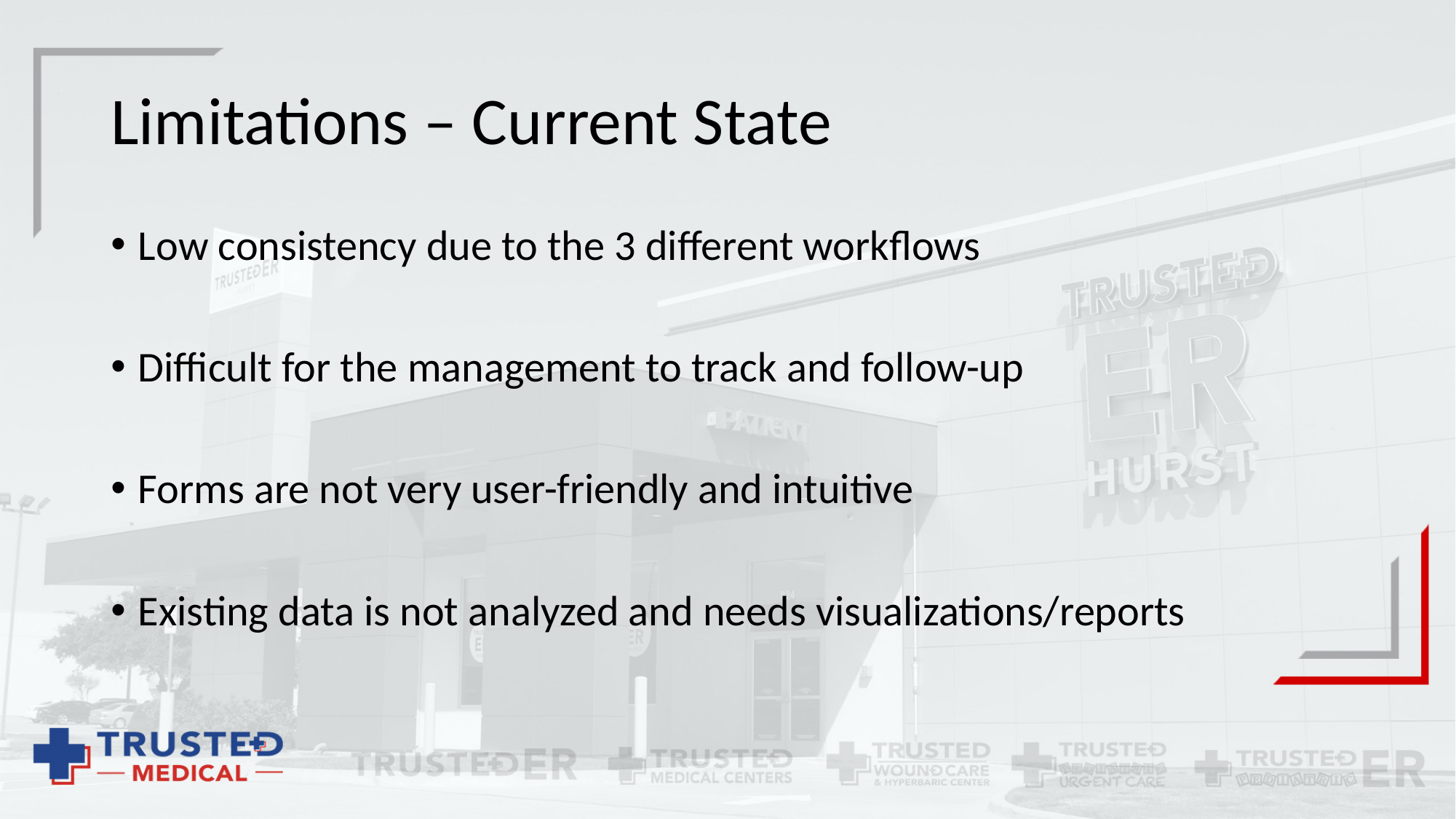

# Limitations – Current State
Low consistency due to the 3 different workflows

Difficult for the management to track and follow-up

Forms are not very user-friendly and intuitive

Existing data is not analyzed and needs visualizations/reports